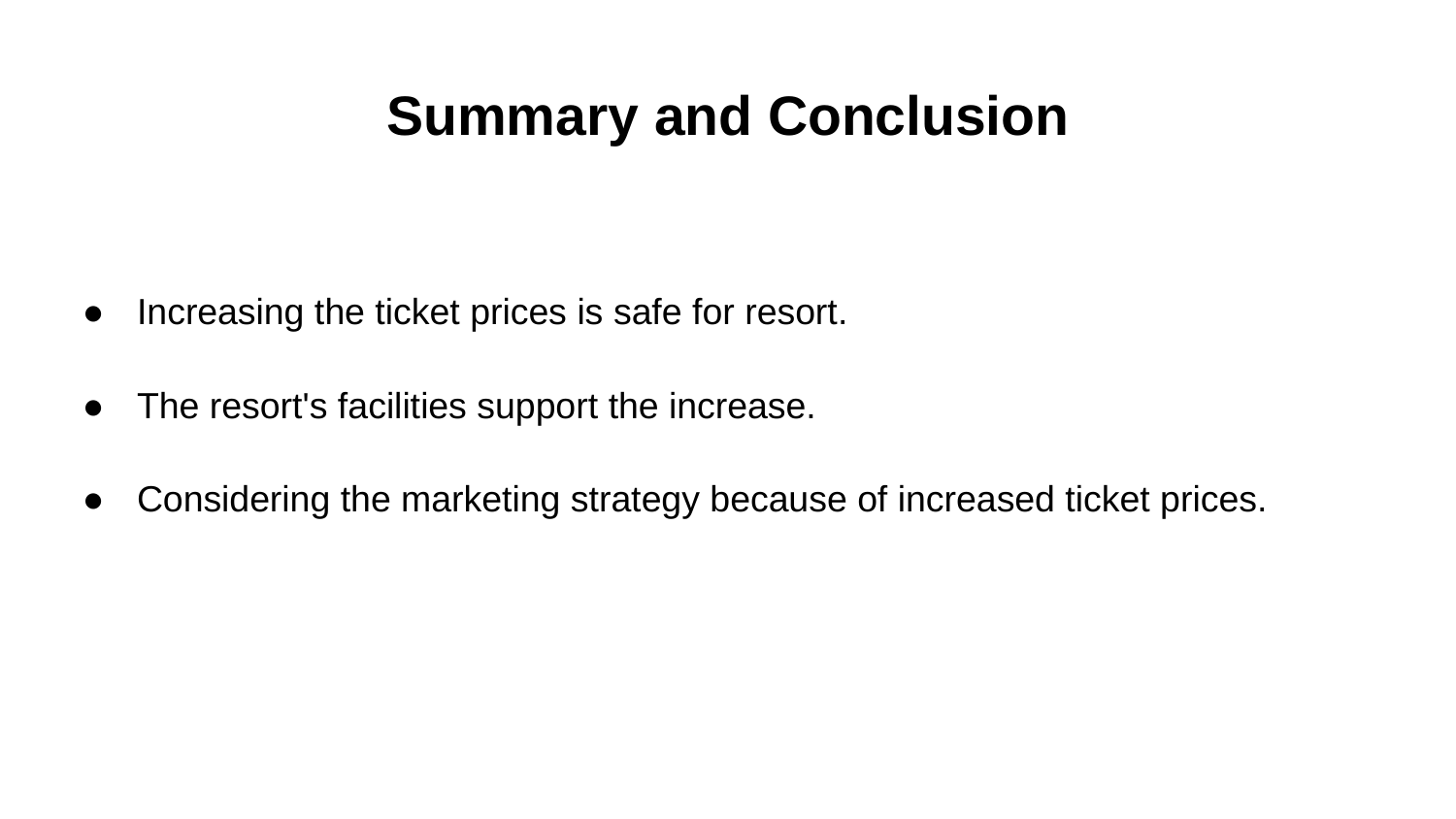

# Summary and Conclusion

Increasing the ticket prices is safe for resort.

The resort's facilities support the increase.

Considering the marketing strategy because of increased ticket prices.